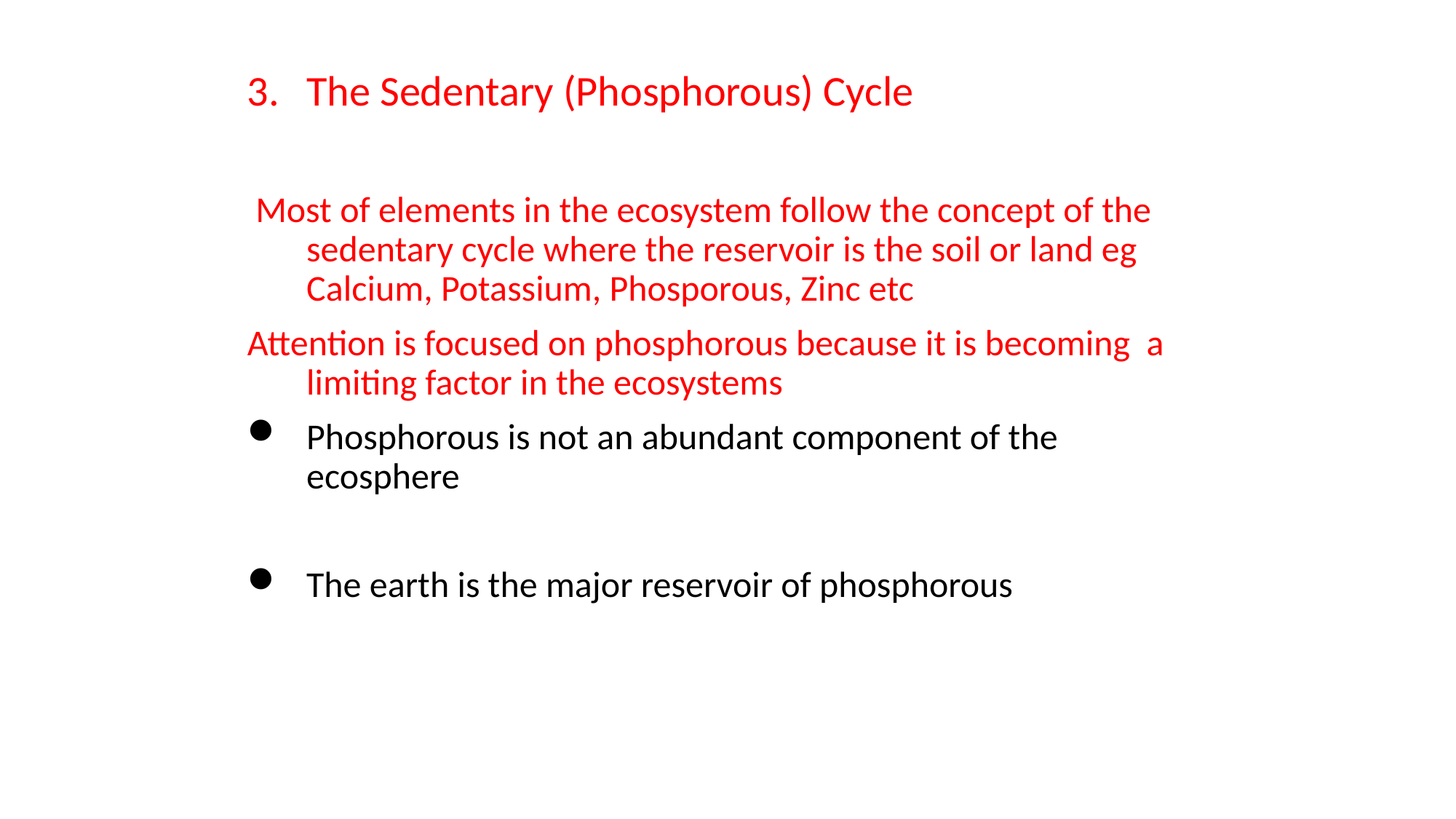

The Sedentary (Phosphorous) Cycle

 Most of elements in the ecosystem follow the concept of the sedentary cycle where the reservoir is the soil or land eg Calcium, Potassium, Phosporous, Zinc etc
Attention is focused on phosphorous because it is becoming  a limiting factor in the ecosystems
Phosphorous is not an abundant component of the ecosphere

The earth is the major reservoir of phosphorous